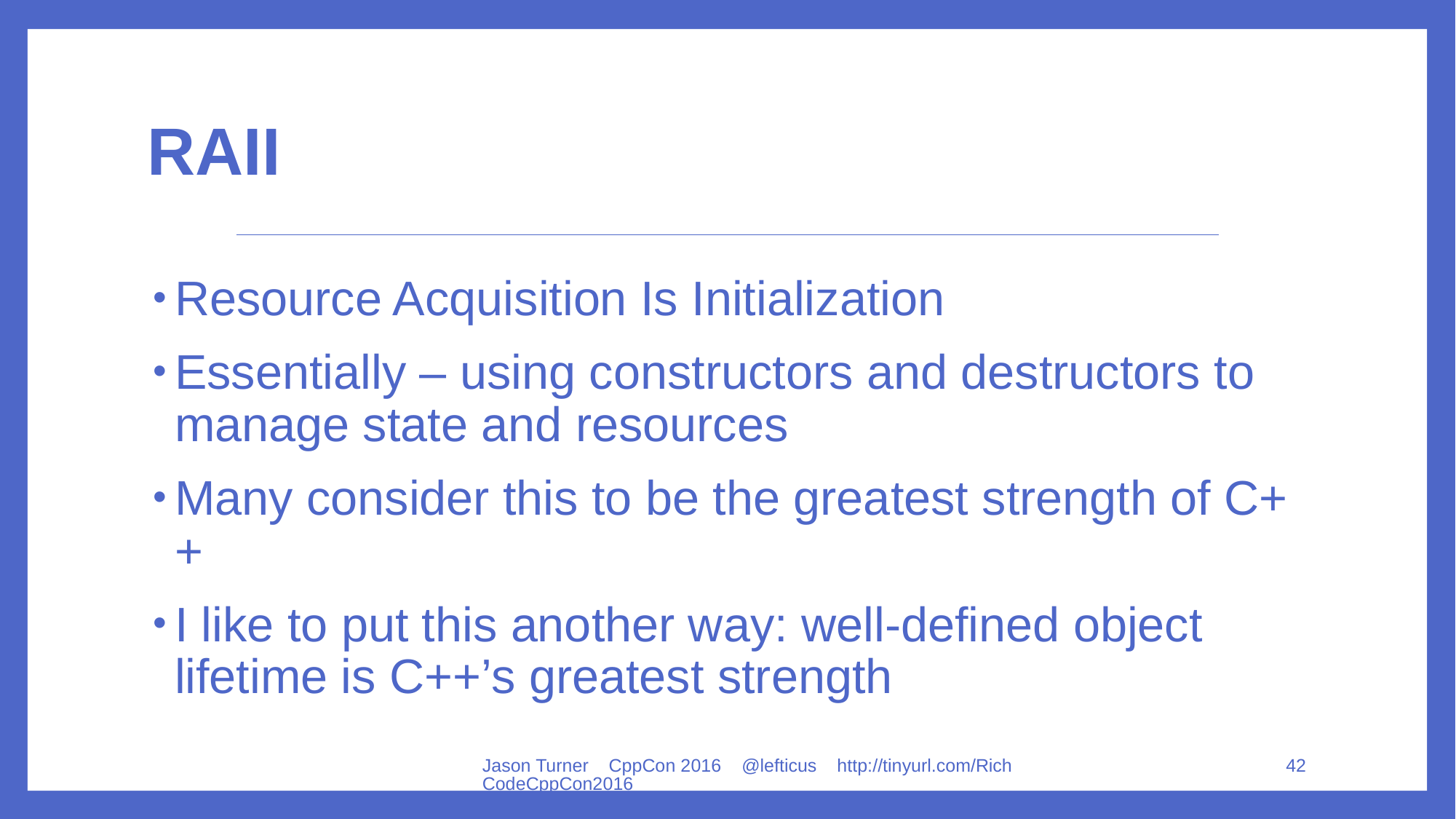

# RAII
Resource Acquisition Is Initialization
Essentially – using constructors and destructors to manage state and resources
Many consider this to be the greatest strength of C++
I like to put this another way: well-defined object lifetime is C++’s greatest strength
Jason Turner    CppCon 2016    @lefticus    http://tinyurl.com/RichCodeCppCon2016
42